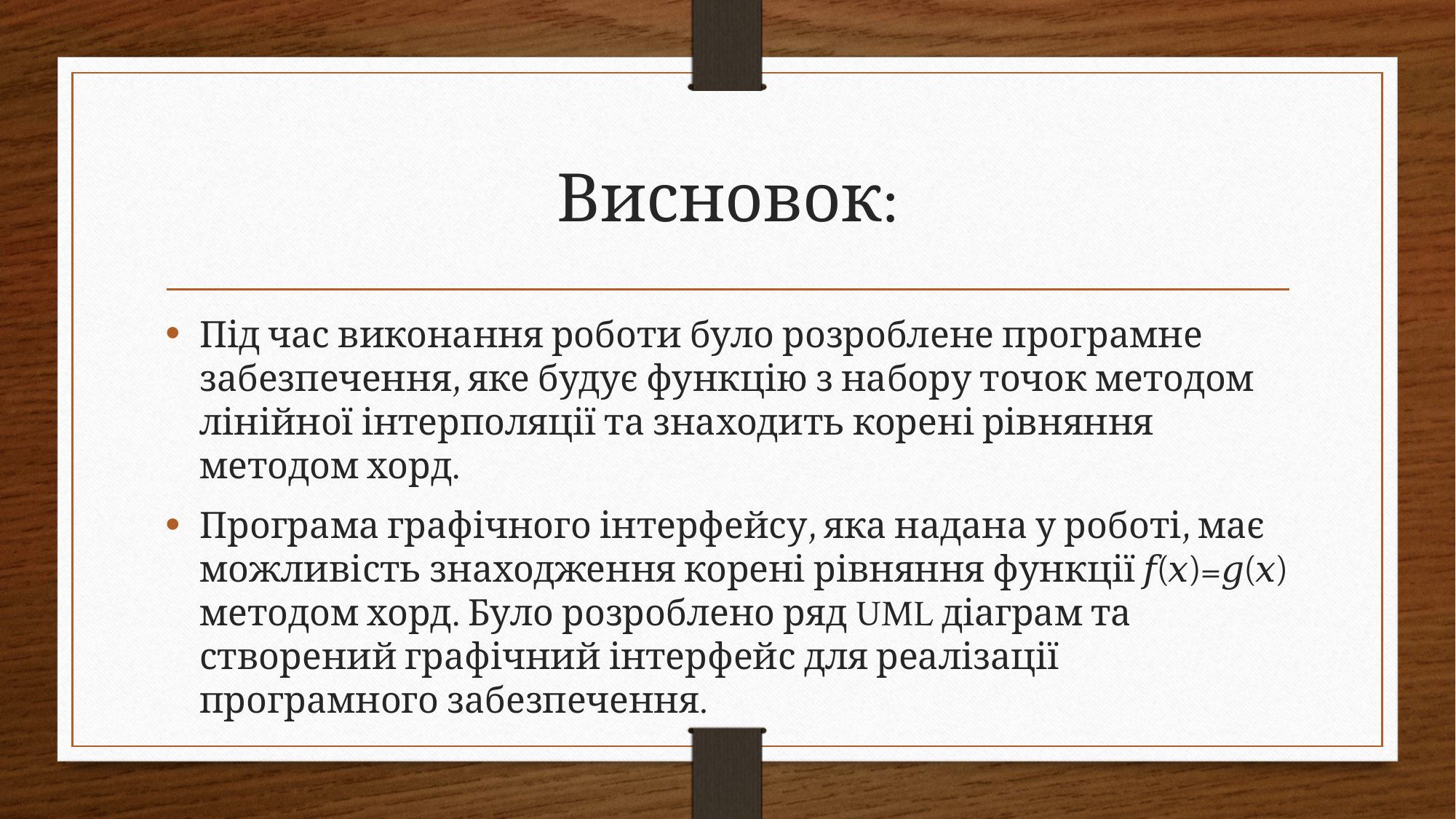

# Висновок:
Під час виконання роботи було розроблене програмне забезпечення, яке будує функцію з набору точок методом лінійної інтерполяції та знаходить корені рівняння методом хорд.
Програма графічного інтерфейсу, яка надана у роботі, має можливість знаходження корені рівняння функції 𝑓(𝑥)=𝑔(𝑥) методом хорд. Було розроблено ряд UML діаграм та створений графічний інтерфейс для реалізації програмного забезпечення.